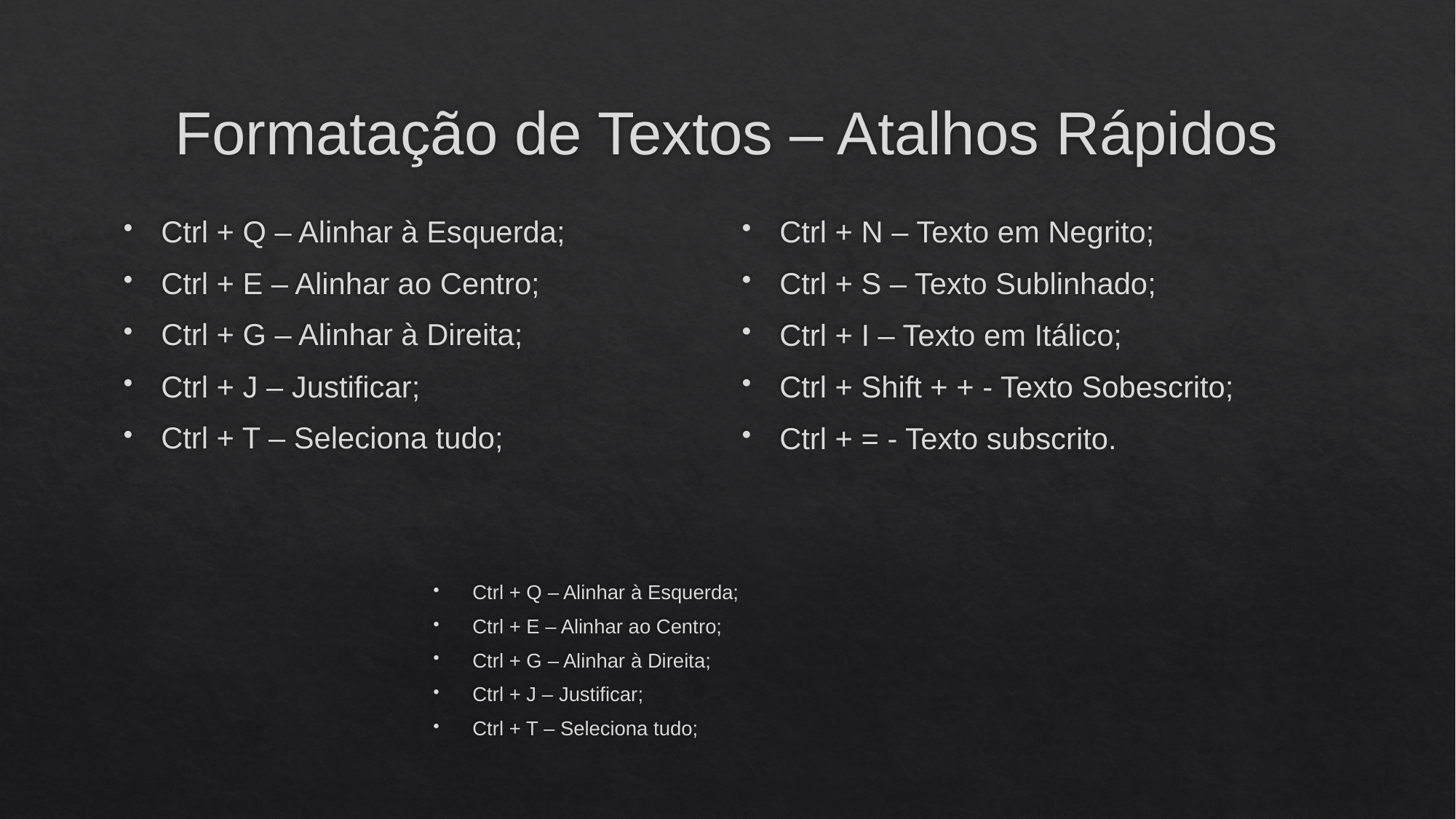

# Formatação de Textos – Atalhos Rápidos
Ctrl + Q – Alinhar à Esquerda;
Ctrl + E – Alinhar ao Centro;
Ctrl + G – Alinhar à Direita;
Ctrl + J – Justificar;
Ctrl + T – Seleciona tudo;

Ctrl + N – Texto em Negrito;
Ctrl + S – Texto Sublinhado;
Ctrl + I – Texto em Itálico;
Ctrl + Shift + + - Texto Sobescrito;
Ctrl + = - Texto subscrito.

Ctrl + Q – Alinhar à Esquerda;
Ctrl + E – Alinhar ao Centro;
Ctrl + G – Alinhar à Direita;
Ctrl + J – Justificar;
Ctrl + T – Seleciona tudo;